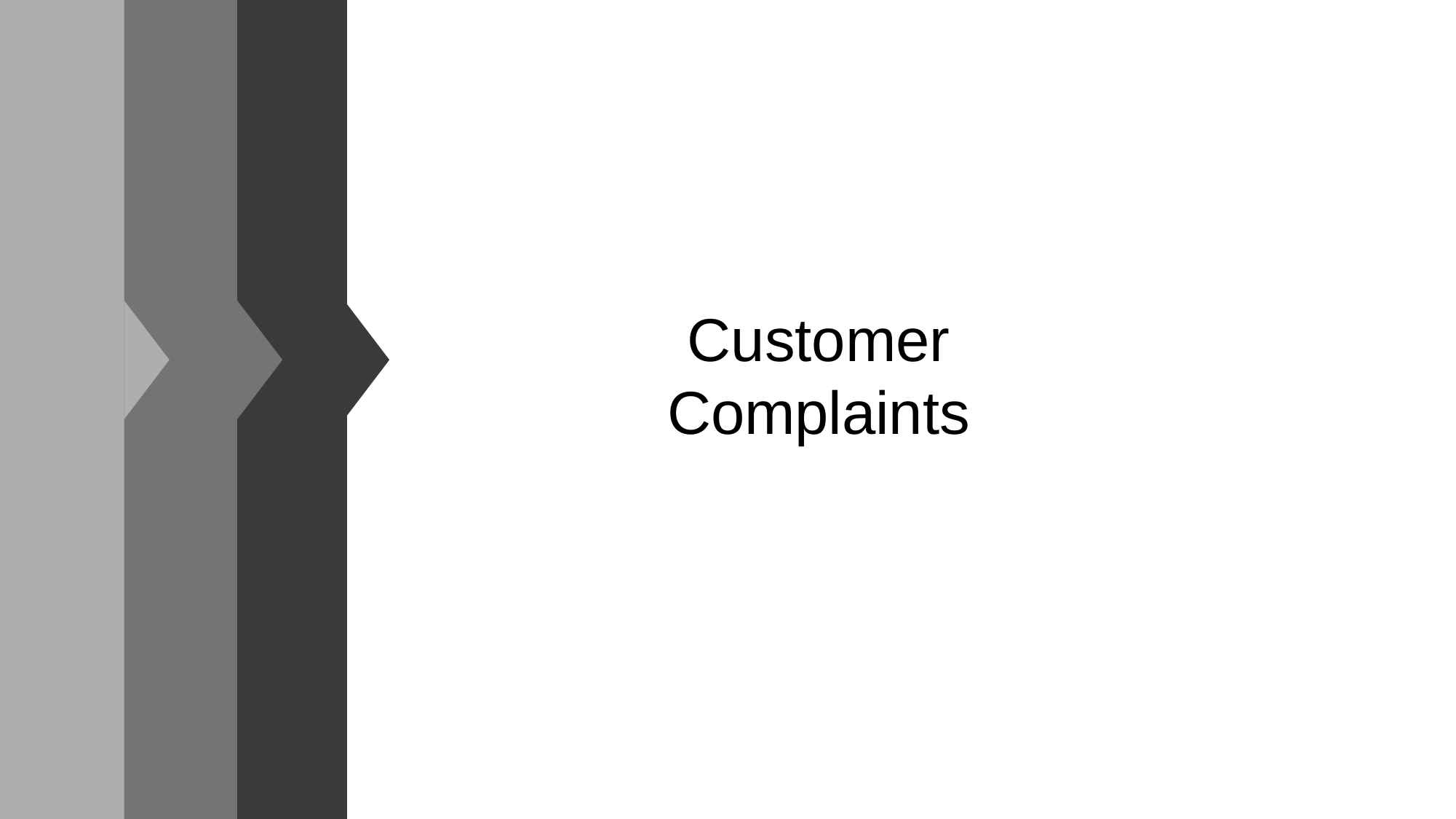

Reputation Damage
&
Raise Cost

Costumer Complaints

Inaccurate delivery time

Customer Complaints